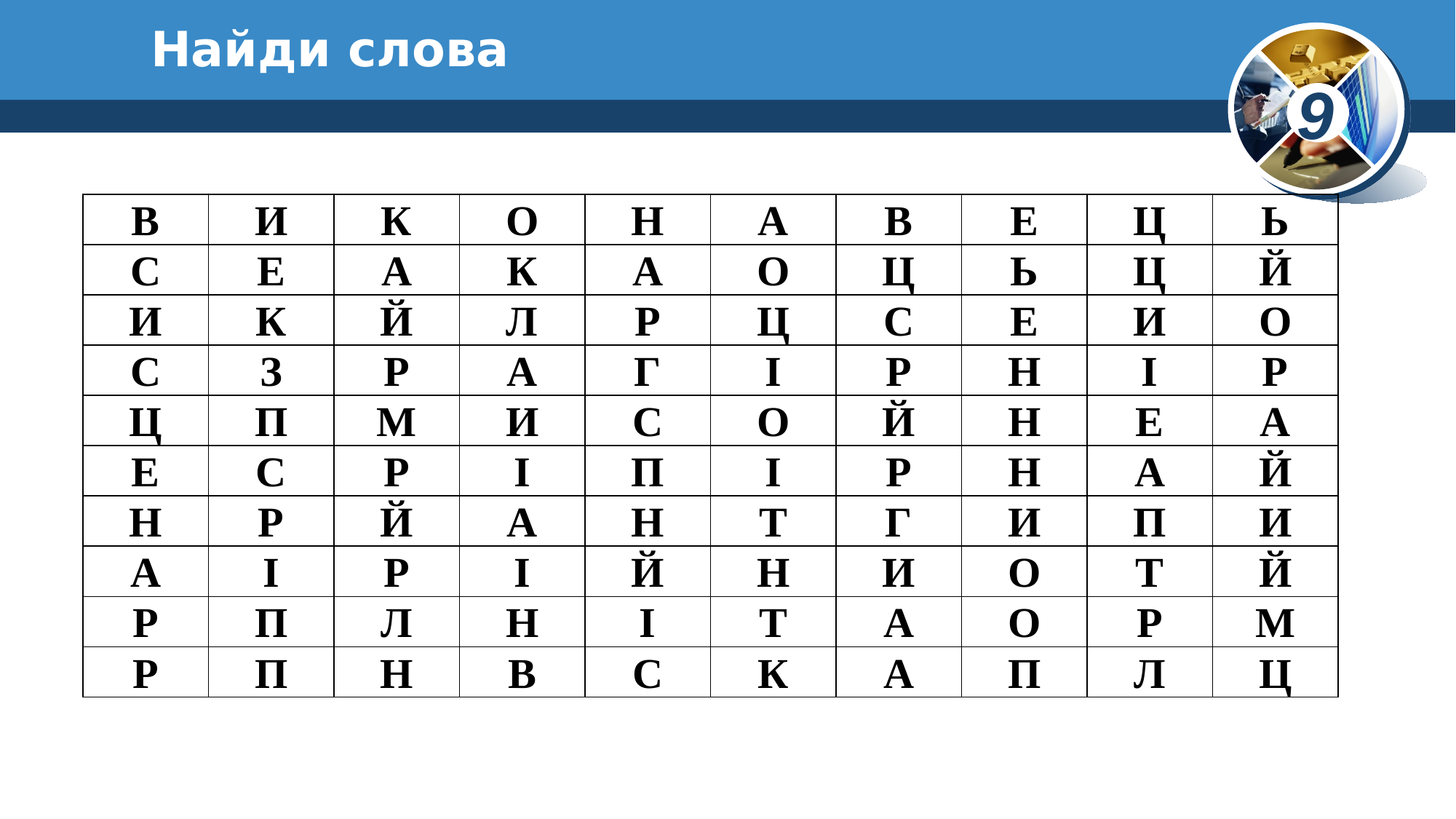

# Найди слова
| в | и | к | о | н | а | в | е | ц | ь |
| --- | --- | --- | --- | --- | --- | --- | --- | --- | --- |
| с | е | а | к | а | о | ц | ь | ц | й |
| и | к | й | л | р | ц | с | е | и | о |
| с | з | р | а | г | і | р | н | і | р |
| ц | п | м | и | с | о | й | н | е | а |
| е | с | р | і | п | і | р | н | а | й |
| н | р | й | а | н | т | г | и | п | и |
| а | і | р | і | й | н | и | о | т | й |
| р | п | л | н | і | т | а | о | р | м |
| р | п | н | в | с | к | а | п | л | ц |